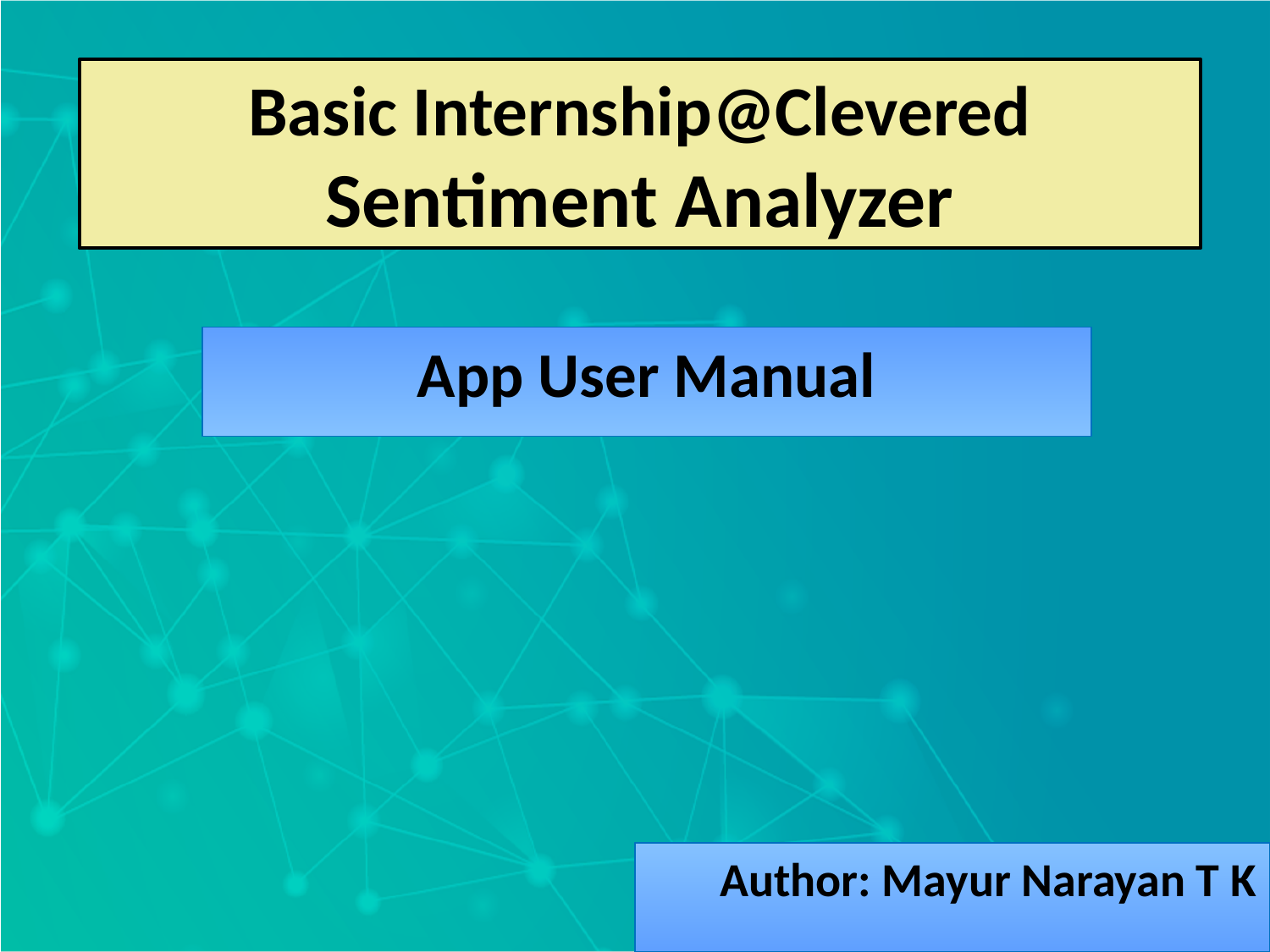

Basic Internship@Clevered
Sentiment Analyzer
App User Manual
Author: Mayur Narayan T K